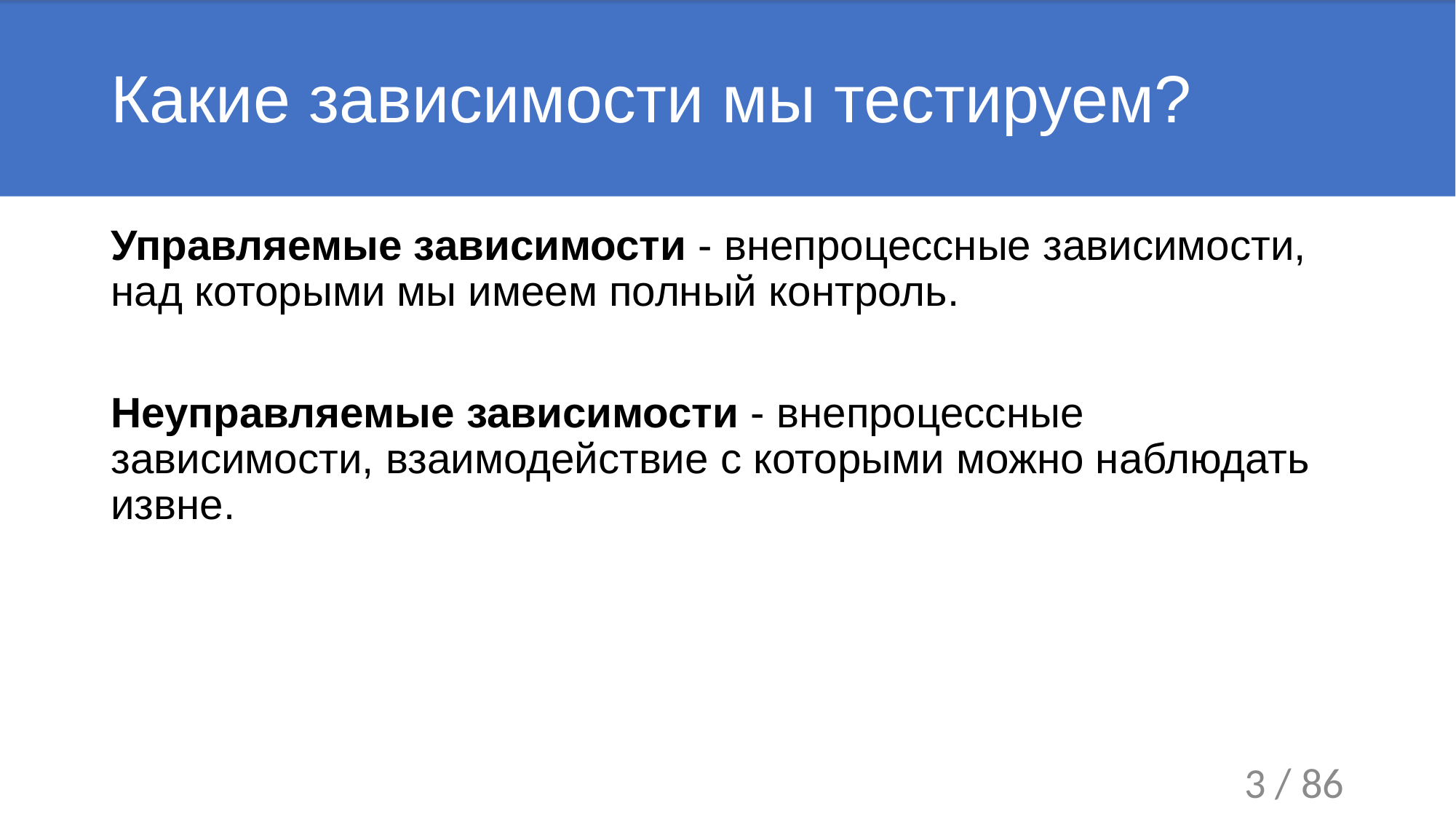

# Какие зависимости мы тестируем?
Управляемые зависимости - внепроцессные зависимости, над которыми мы имеем полный контроль.

Неуправляемые зависимости - внепроцессные зависимости, взаимодействие с которыми можно наблюдать извне.
3